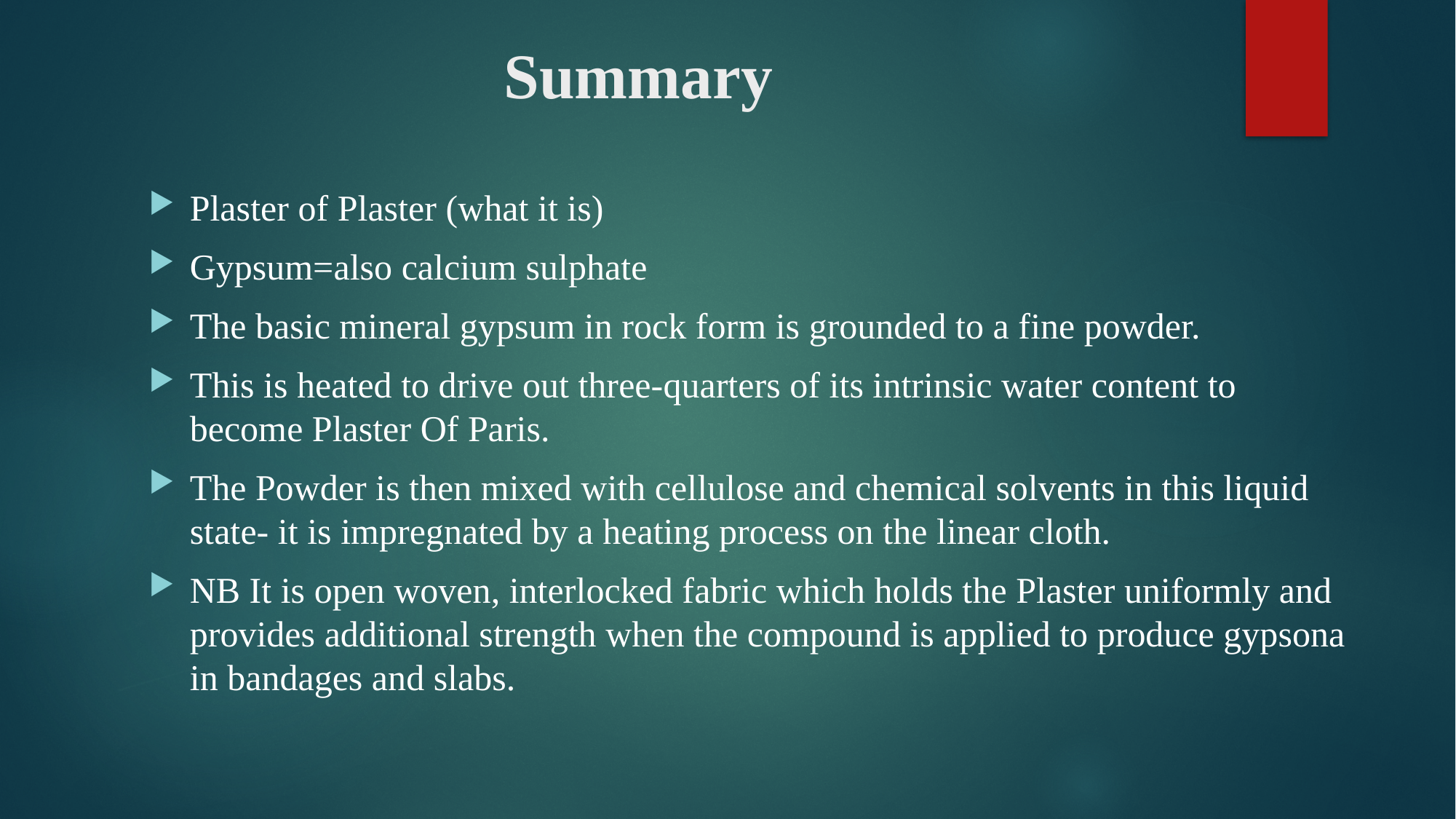

# Summary
Plaster of Plaster (what it is)
Gypsum=also calcium sulphate
The basic mineral gypsum in rock form is grounded to a fine powder.
This is heated to drive out three-quarters of its intrinsic water content to become Plaster Of Paris.
The Powder is then mixed with cellulose and chemical solvents in this liquid state- it is impregnated by a heating process on the linear cloth.
NB It is open woven, interlocked fabric which holds the Plaster uniformly and provides additional strength when the compound is applied to produce gypsona in bandages and slabs.